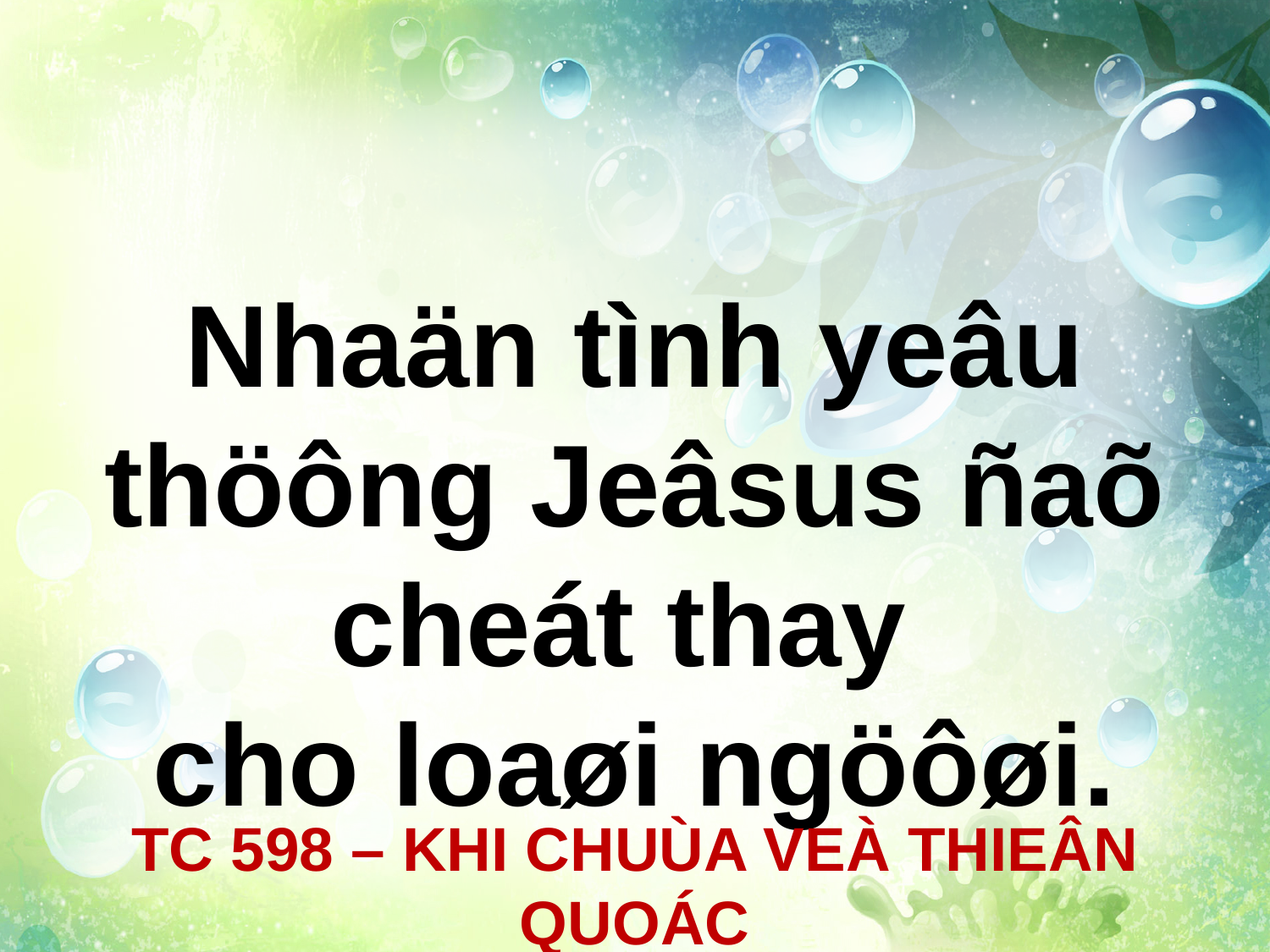

Nhaän tình yeâu thöông Jeâsus ñaõ cheát thay
cho loaøi ngöôøi.
TC 598 – KHI CHUÙA VEÀ THIEÂN QUOÁC